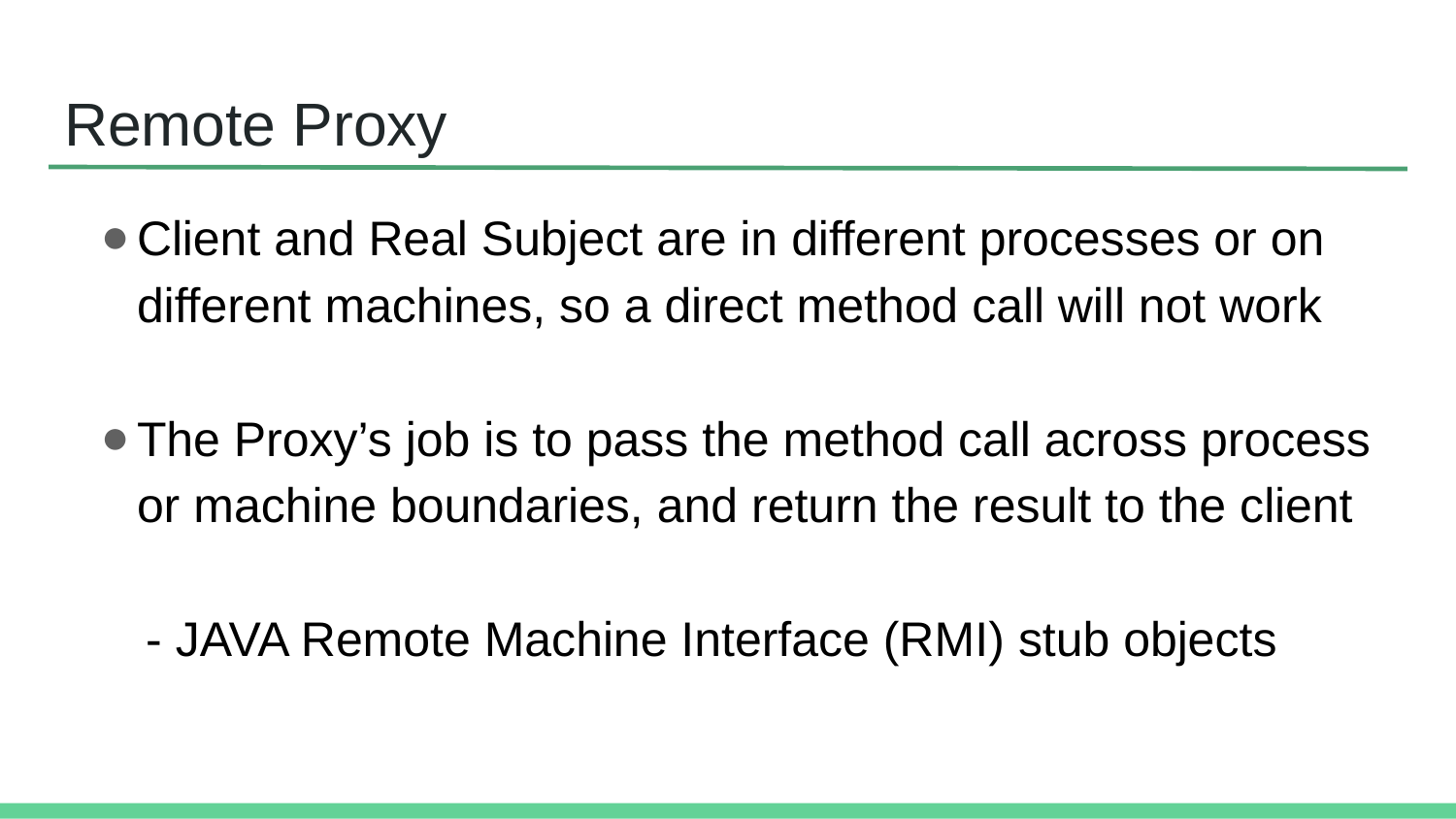

# Remote Proxy
Client and Real Subject are in different processes or on different machines, so a direct method call will not work

The Proxy’s job is to pass the method call across process or machine boundaries, and return the result to the client

      - JAVA Remote Machine Interface (RMI) stub objects